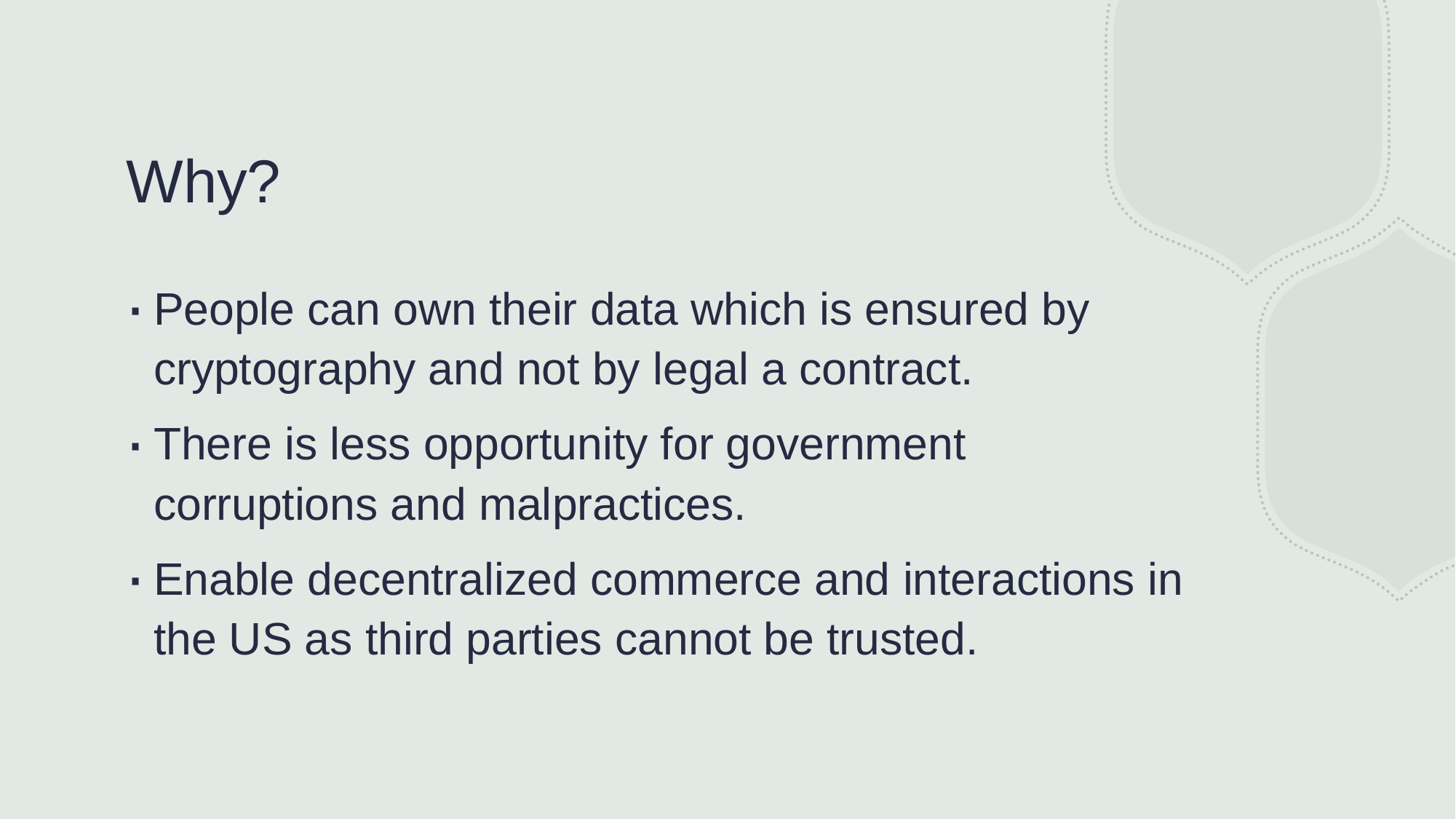

# Why?
People can own their data which is ensured by cryptography and not by legal a contract.
There is less opportunity for government corruptions and malpractices.
Enable decentralized commerce and interactions in the US as third parties cannot be trusted.